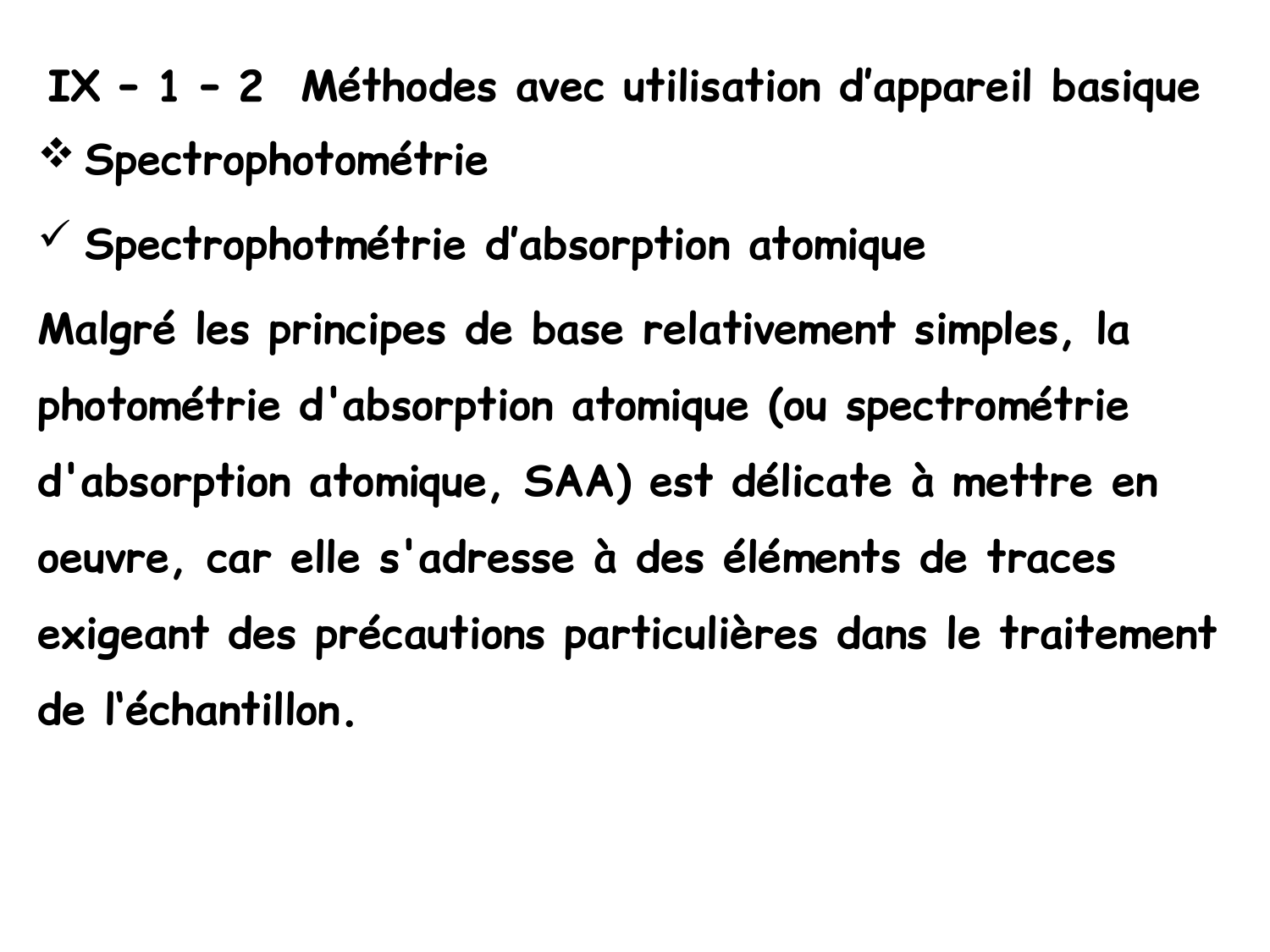

IX – 1 – 2  Méthodes avec utilisation d’appareil basique
Spectrophotométrie
Spectrophotmétrie d’absorption atomique
Malgré les principes de base relativement simples, la photométrie d'absorption atomique (ou spectrométrie d'absorption atomique, SAA) est délicate à mettre en oeuvre, car elle s'adresse à des éléments de traces exigeant des précautions particulières dans le traitement de l‘échantillon.